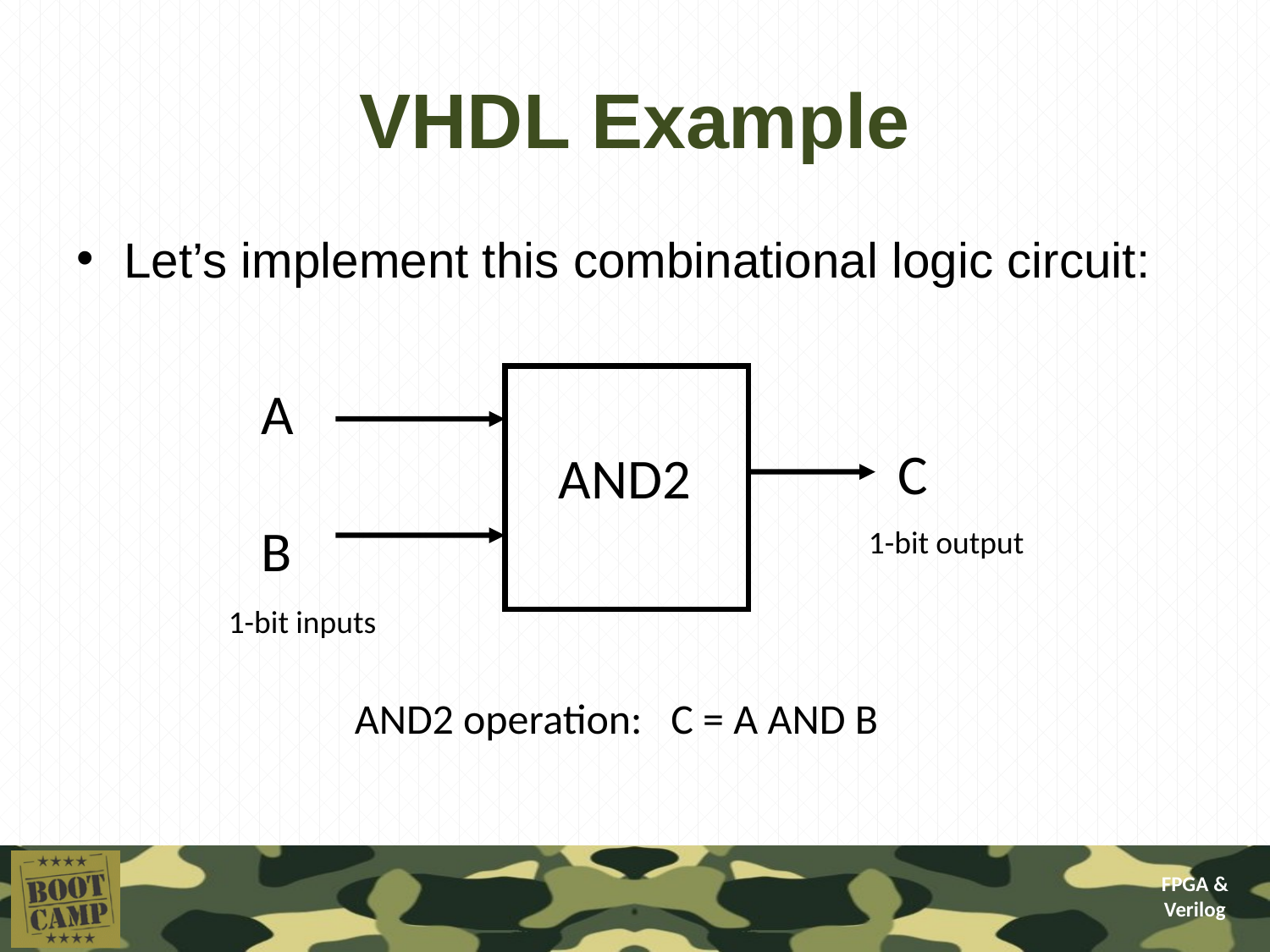

# VHDL Example
Let’s implement this combinational logic circuit:

A

C
AND2

B
1-bit output

1-bit inputs
AND2 operation:   C = A AND B